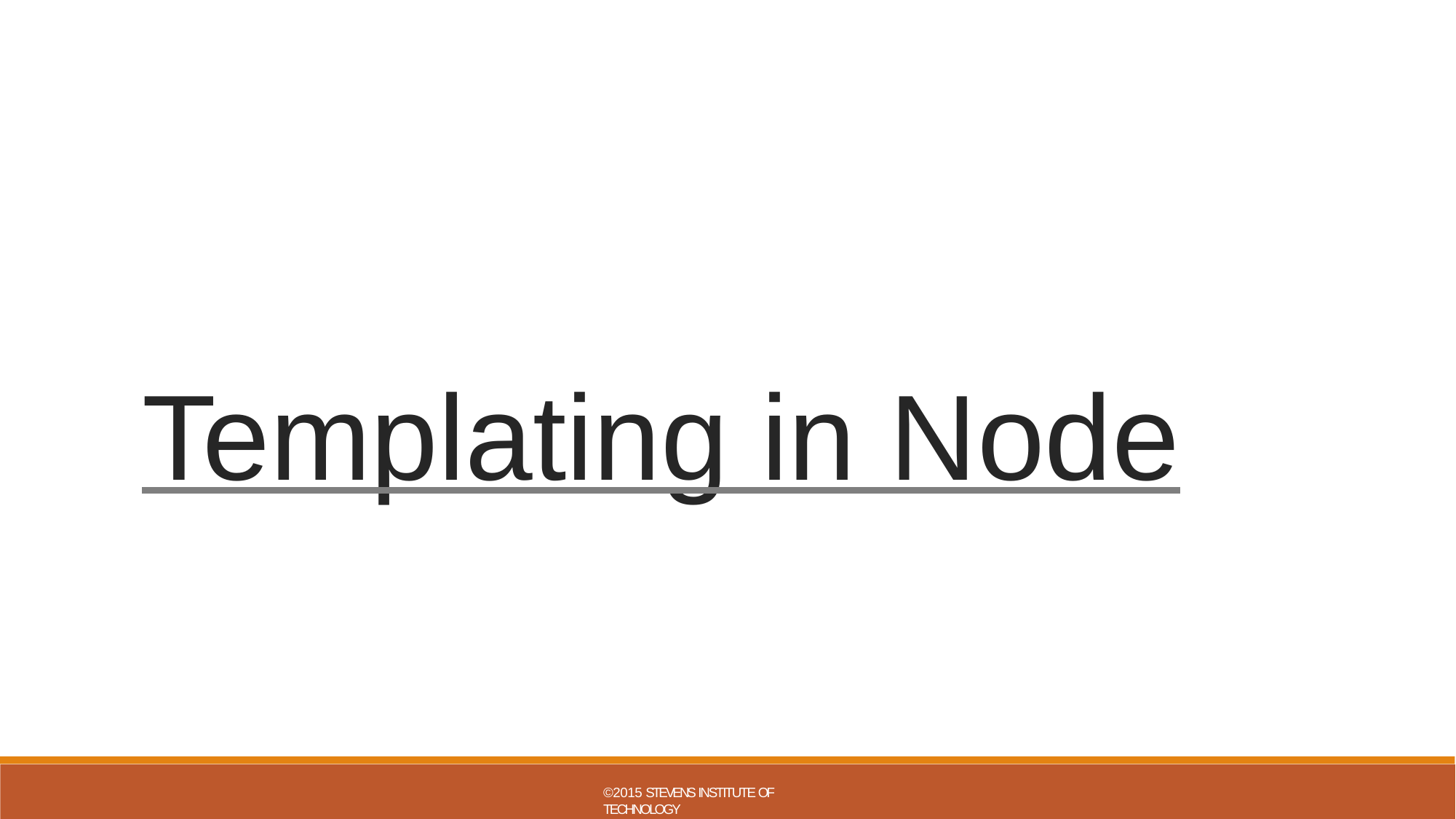

Templating in Node
©2015 STEVENS INSTITUTE OF TECHNOLOGY